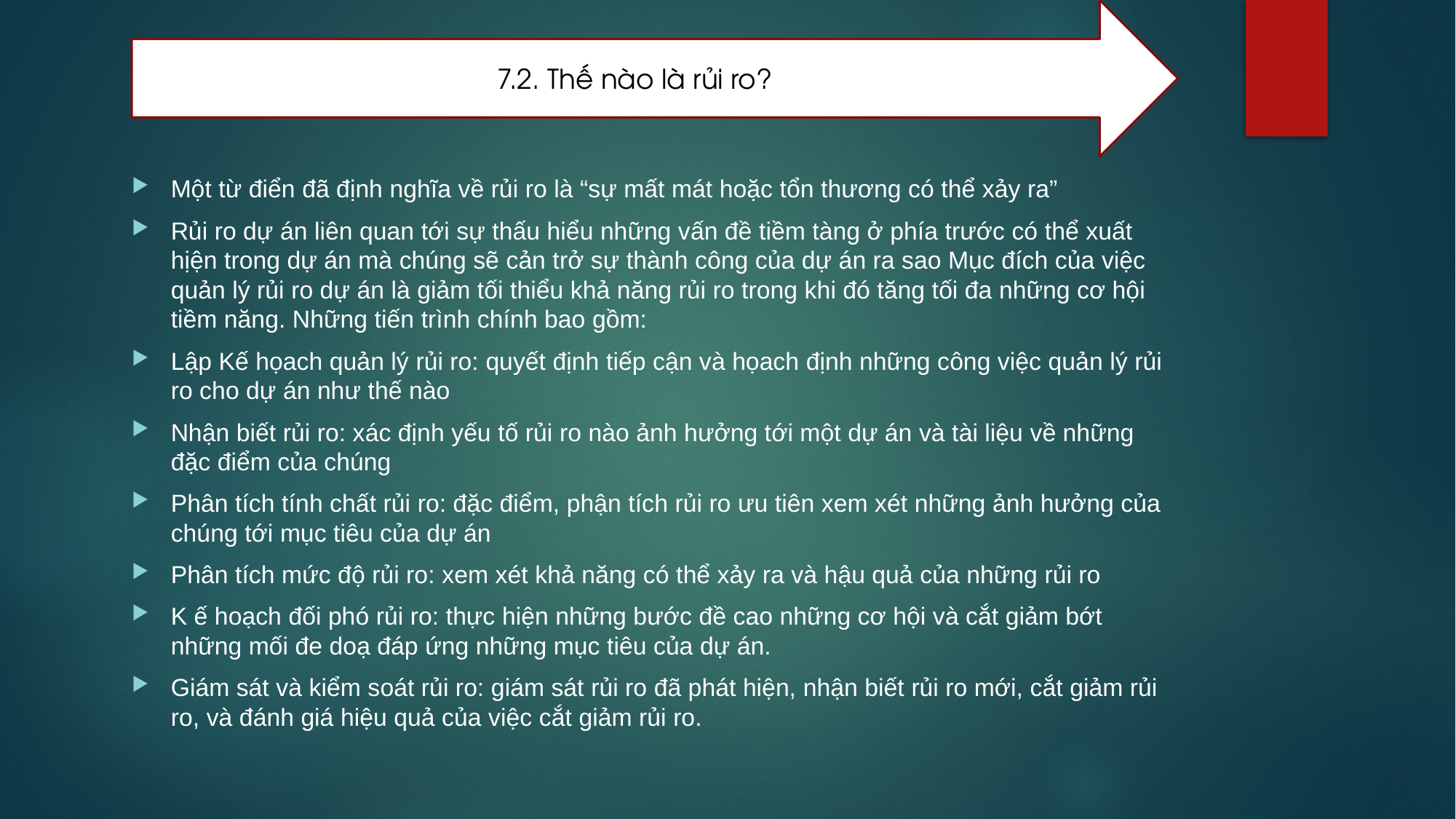

7.2. Thế nào là rủi ro?
Một từ điển đã định nghĩa về rủi ro là “sự mất mát hoặc tổn thương có thể xảy ra”
Rủi ro dự án liên quan tới sự thấu hiểu những vấn đề tiềm tàng ở phía trước có thể xuất hịện trong dự án mà chúng sẽ cản trở sự thành công của dự án ra sao Mục đích của việc quản lý rủi ro dự án là giảm tối thiểu khả năng rủi ro trong khi đó tăng tối đa những cơ hội tiềm năng. Những tiến trình chính bao gồm:
Lập Kế họach quản lý rủi ro: quyết định tiếp cận và họach định những công việc quản lý rủi ro cho dự án như thế nào
Nhận biết rủi ro: xác định yếu tố rủi ro nào ảnh hưởng tới một dự án và tài liệu về những đặc điểm của chúng
Phân tích tính chất rủi ro: đặc điểm, phận tích rủi ro ưu tiên xem xét những ảnh hưởng của chúng tới mục tiêu của dự án
Phân tích mức độ rủi ro: xem xét khả năng có thể xảy ra và hậu quả của những rủi ro
K ế hoạch đối phó rủi ro: thực hiện những bước đề cao những cơ hội và cắt giảm bớt những mối đe doạ đáp ứng những mục tiêu của dự án.
Giám sát và kiểm soát rủi ro: giám sát rủi ro đã phát hiện, nhận biết rủi ro mới, cắt giảm rủi ro, và đánh giá hiệu quả của việc cắt giảm rủi ro.